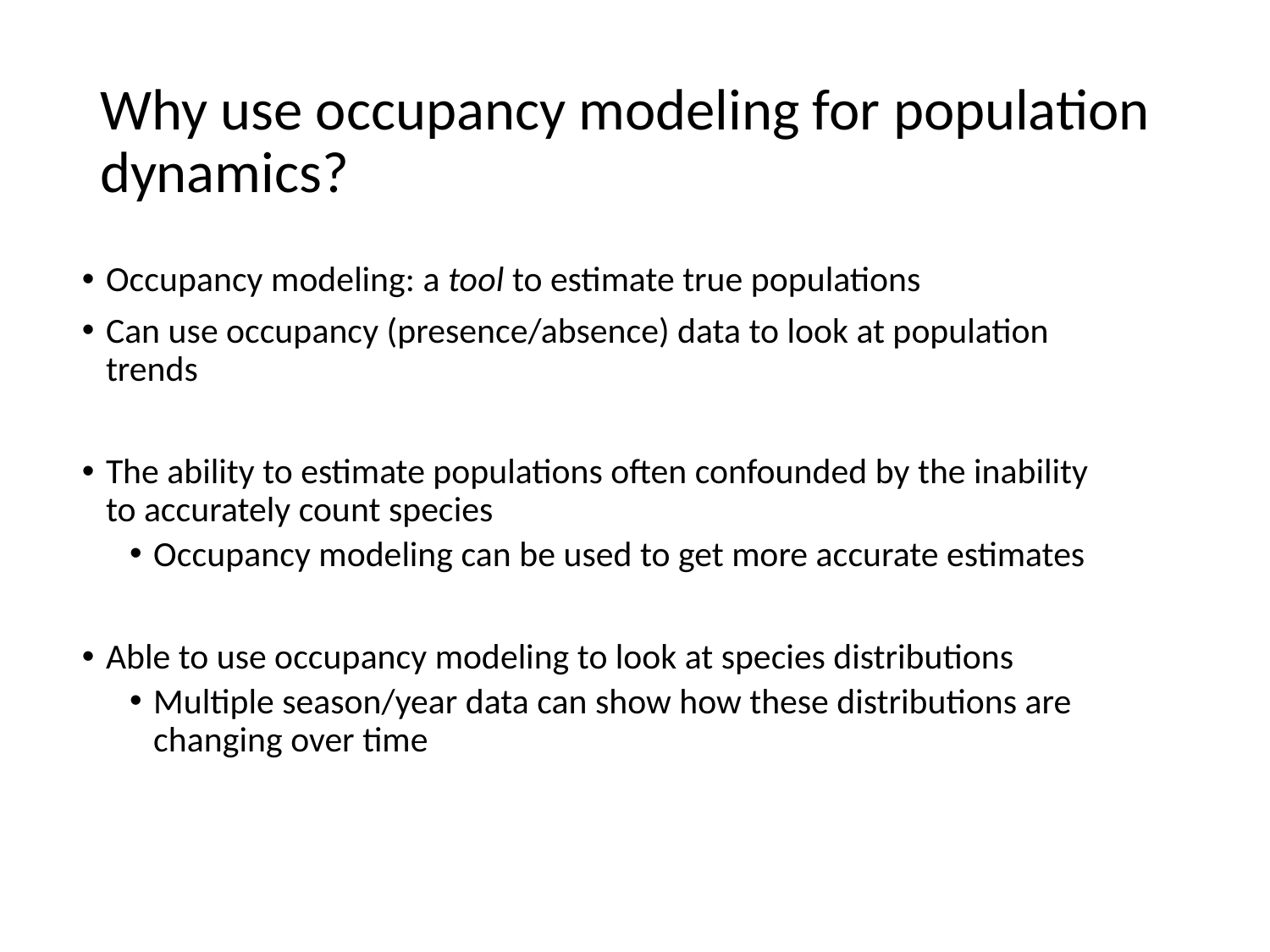

# Why use occupancy modeling for population dynamics?
Occupancy modeling: a tool to estimate true populations
Can use occupancy (presence/absence) data to look at population trends

The ability to estimate populations often confounded by the inability to accurately count species
Occupancy modeling can be used to get more accurate estimates

Able to use occupancy modeling to look at species distributions
Multiple season/year data can show how these distributions are changing over time